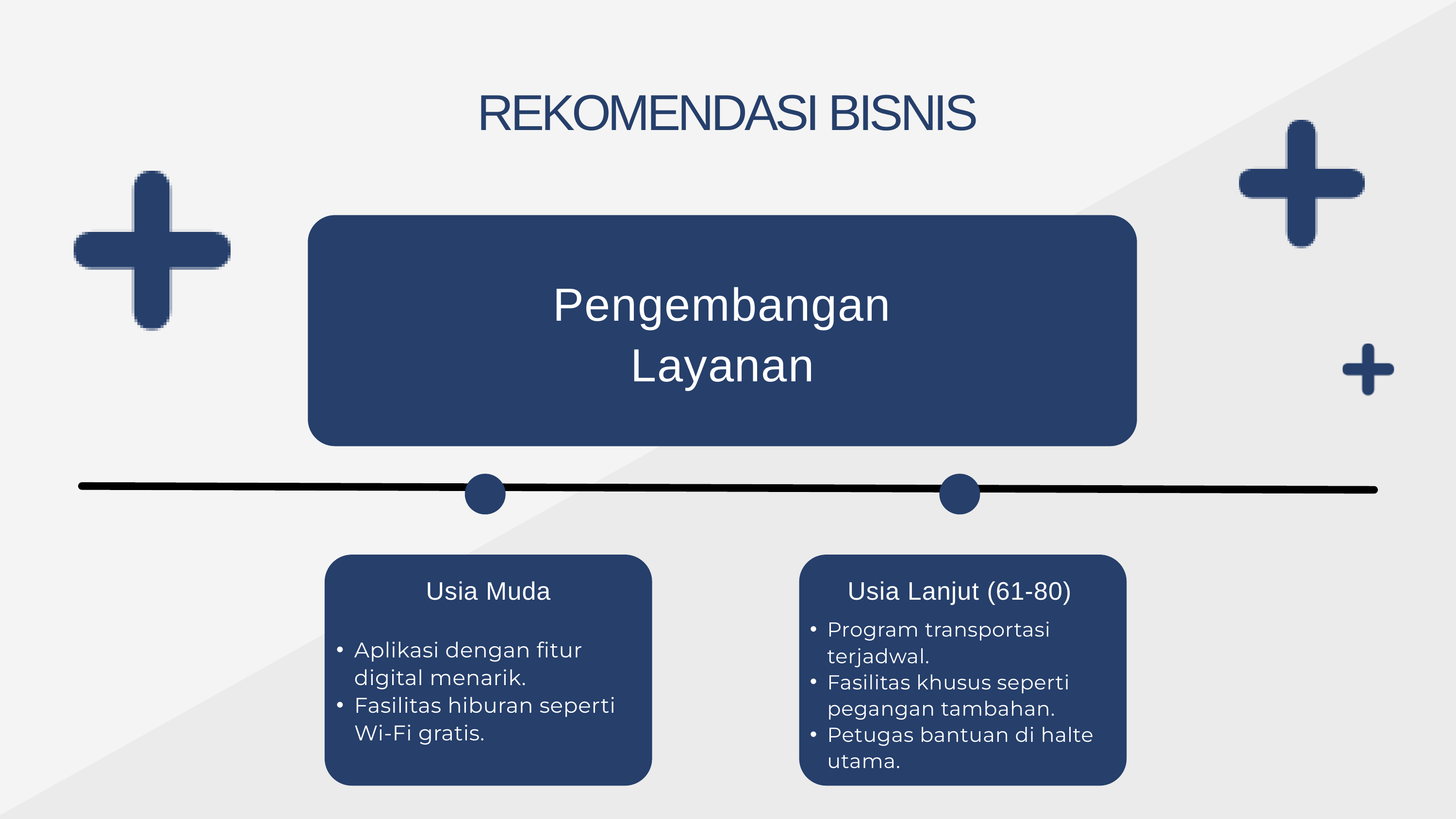

REKOMENDASI BISNIS

Pengembangan Layanan

Usia Muda
Usia Lanjut (61-80)
Program transportasi terjadwal.
Fasilitas khusus seperti pegangan tambahan.
Petugas bantuan di halte utama.
Aplikasi dengan fitur digital menarik.
Fasilitas hiburan seperti Wi-Fi gratis.